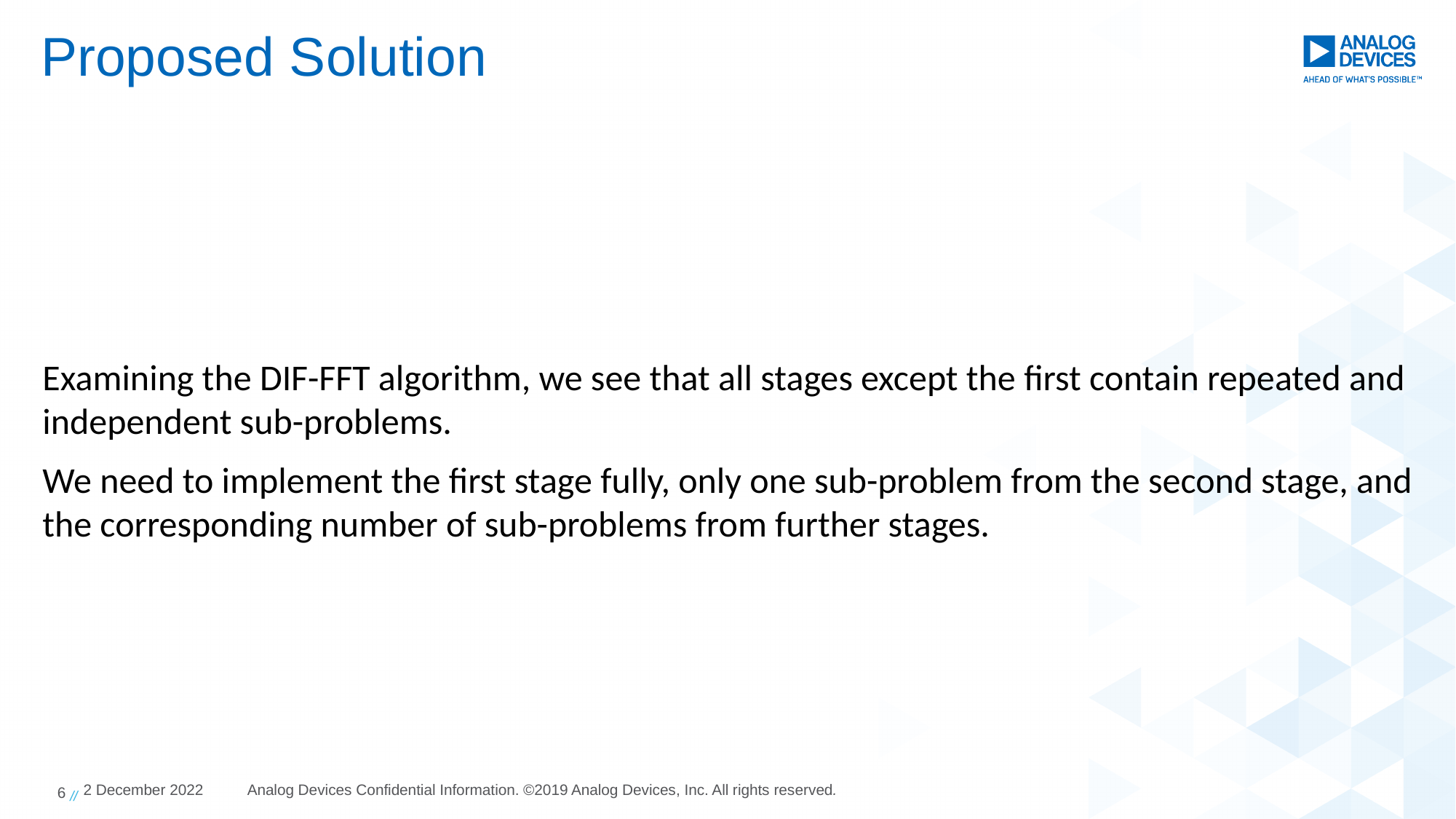

# Proposed Solution
Examining the DIF-FFT algorithm, we see that all stages except the first contain repeated and independent sub-problems.
We need to implement the first stage fully, only one sub-problem from the second stage, and the corresponding number of sub-problems from further stages.
6 //
2 December 2022
Analog Devices Confidential Information. ©2019 Analog Devices, Inc. All rights reserved.